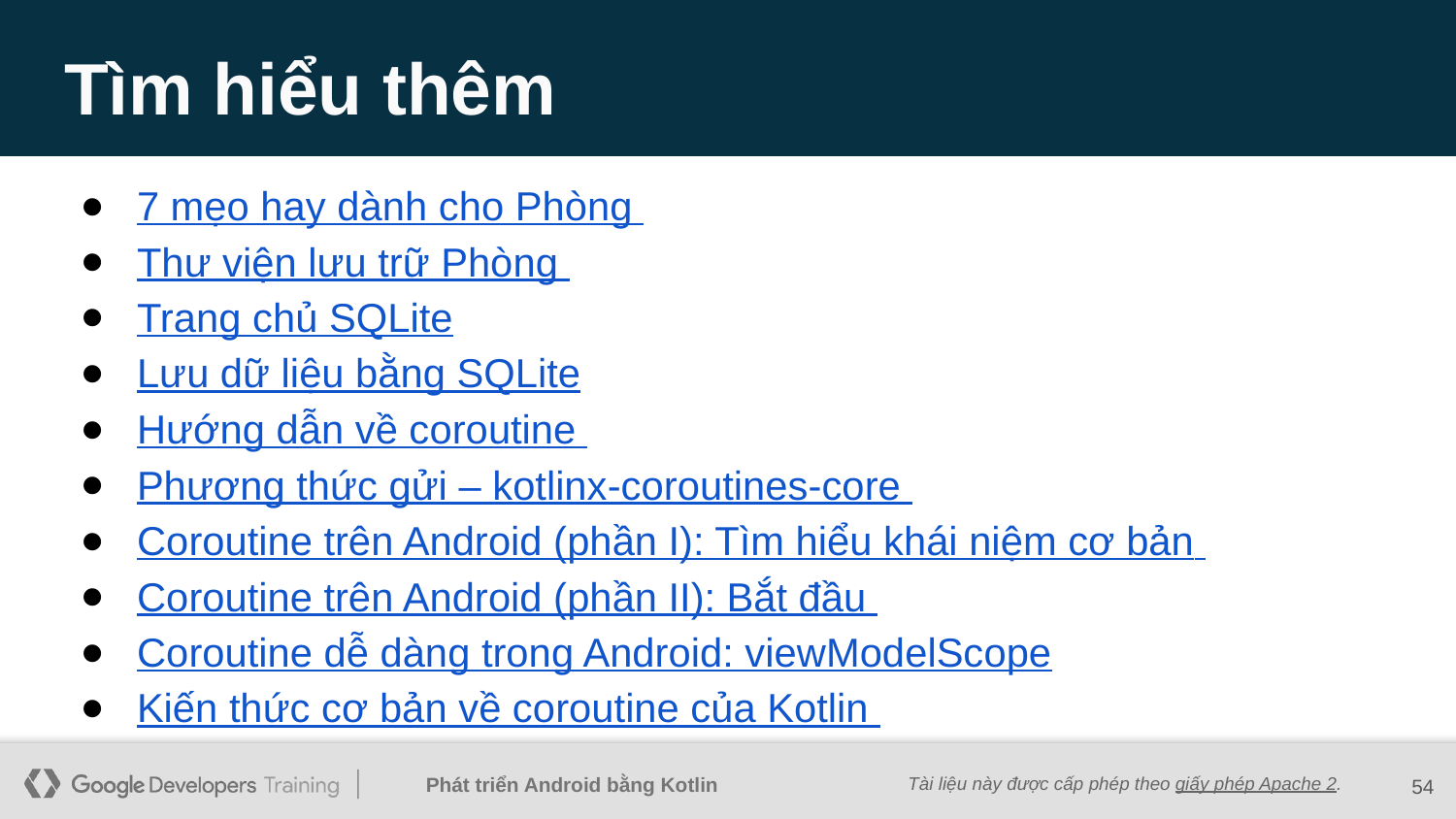

# Tìm hiểu thêm
7 mẹo hay dành cho Phòng
Thư viện lưu trữ Phòng
Trang chủ SQLite
Lưu dữ liệu bằng SQLite
Hướng dẫn về coroutine
Phương thức gửi – kotlinx-coroutines-core
Coroutine trên Android (phần I): Tìm hiểu khái niệm cơ bản
Coroutine trên Android (phần II): Bắt đầu
Coroutine dễ dàng trong Android: viewModelScope
Kiến thức cơ bản về coroutine của Kotlin
54